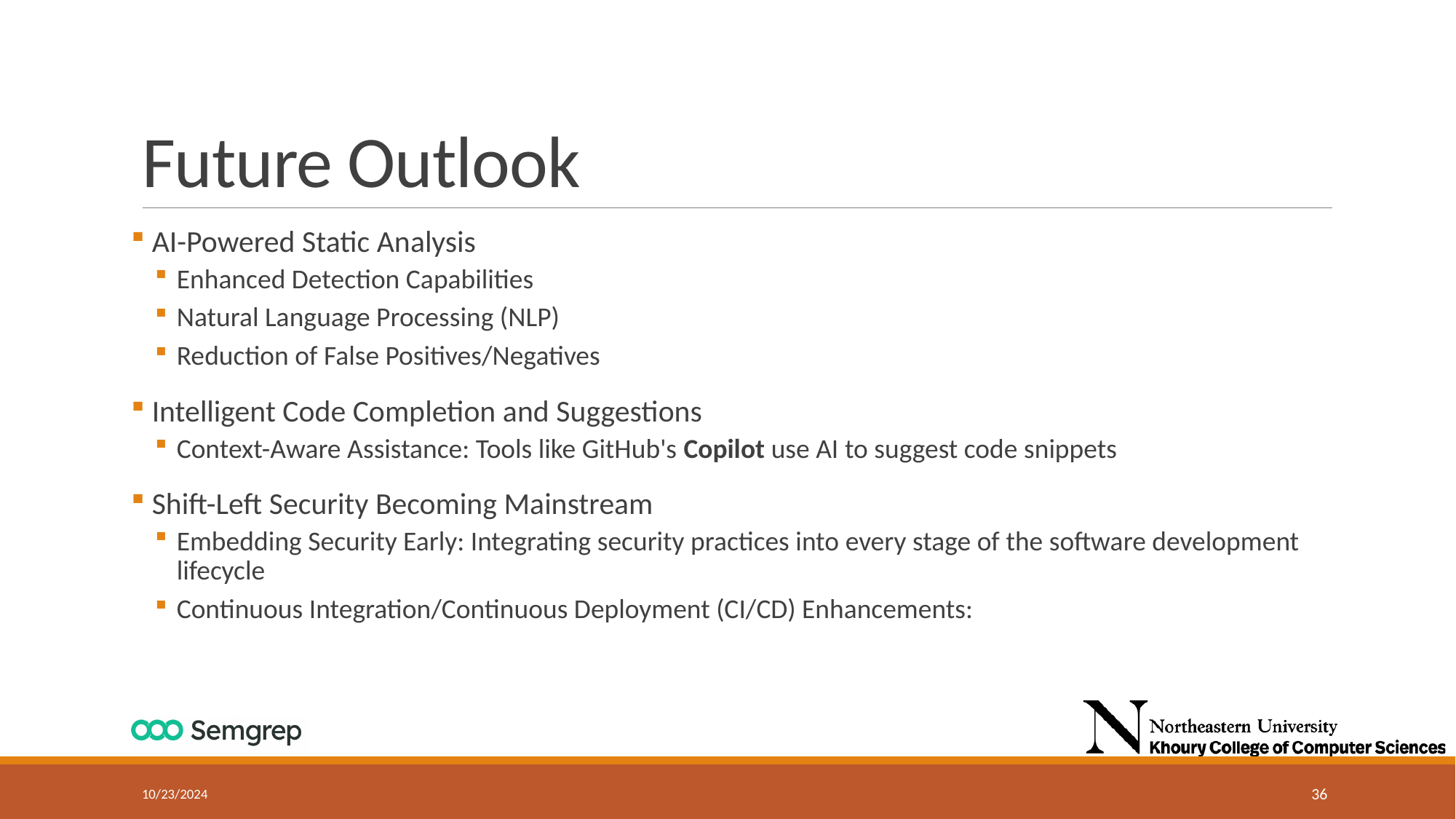

# Future Outlook
 AI-Powered Static Analysis
Enhanced Detection Capabilities
Natural Language Processing (NLP)
Reduction of False Positives/Negatives
 Intelligent Code Completion and Suggestions
Context-Aware Assistance: Tools like GitHub's Copilot use AI to suggest code snippets
 Shift-Left Security Becoming Mainstream
Embedding Security Early: Integrating security practices into every stage of the software development lifecycle
Continuous Integration/Continuous Deployment (CI/CD) Enhancements:

10/23/2024
36